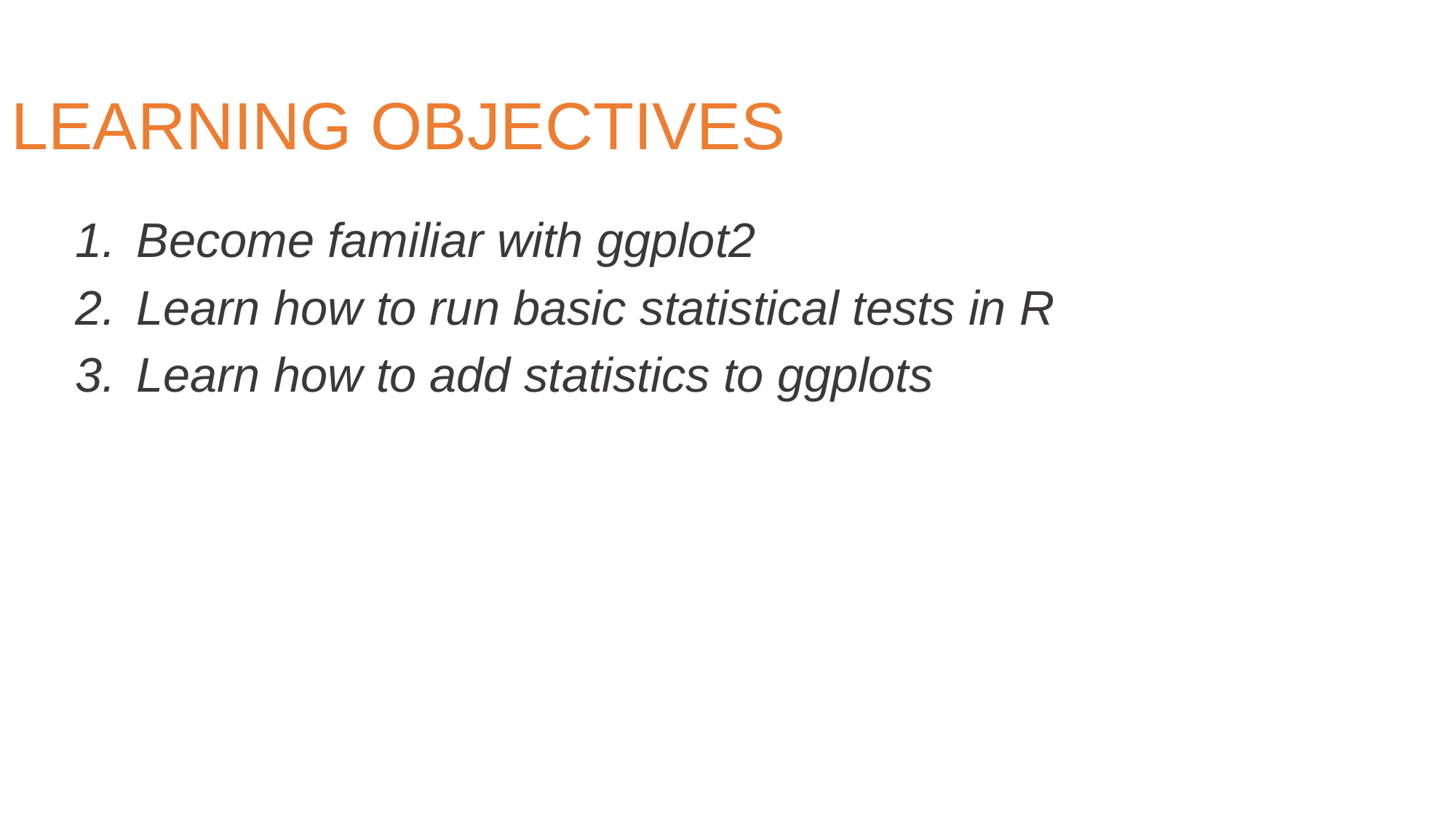

LEARNING OBJECTIVES
Become familiar with ggplot2
Learn how to run basic statistical tests in R
Learn how to add statistics to ggplots